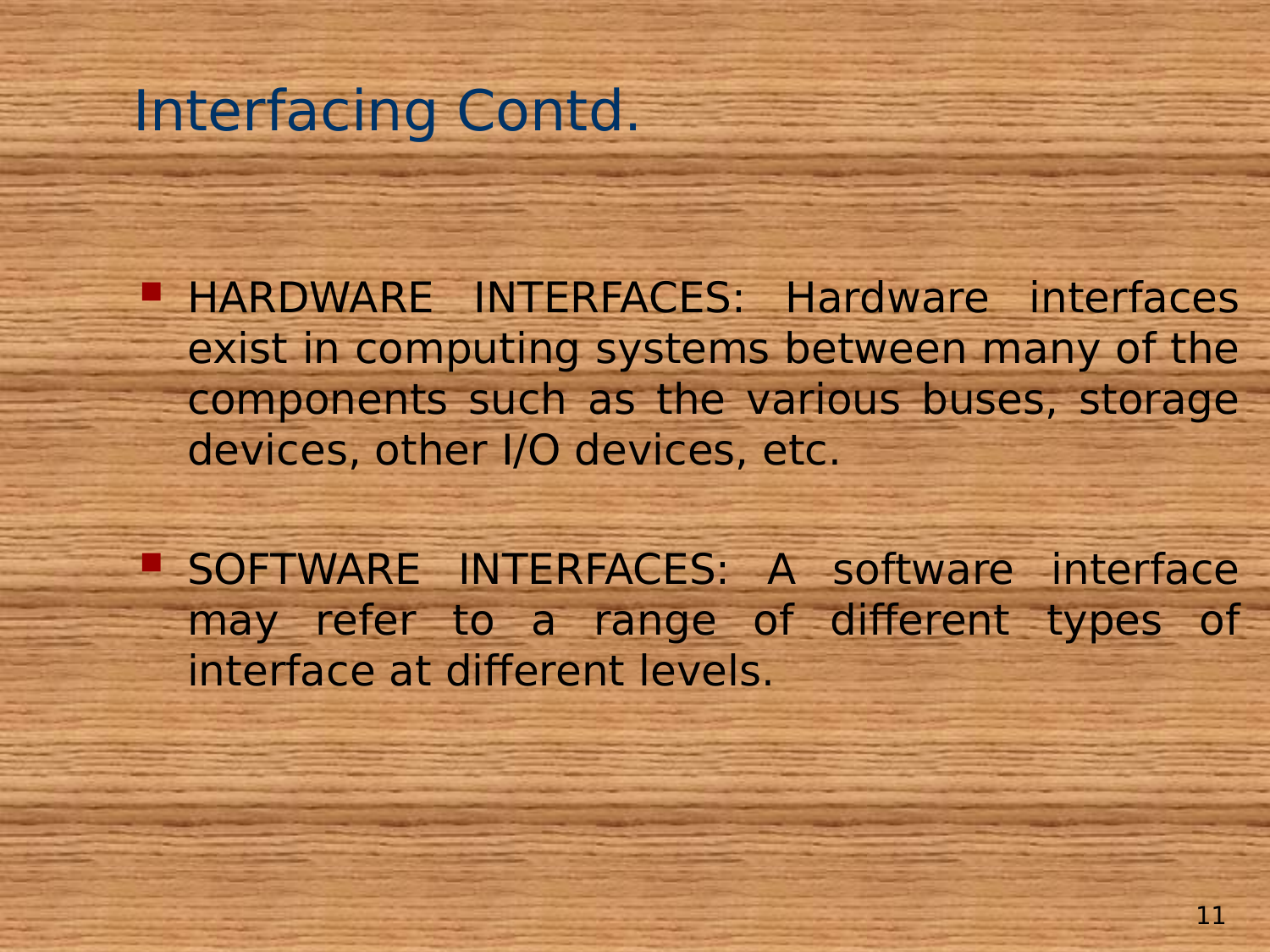

# Interfacing Contd.
HARDWARE INTERFACES: Hardware interfaces exist in computing systems between many of the components such as the various buses, storage devices, other I/O devices, etc.

SOFTWARE INTERFACES: A software interface may refer to a range of different types of interface at different levels.
11